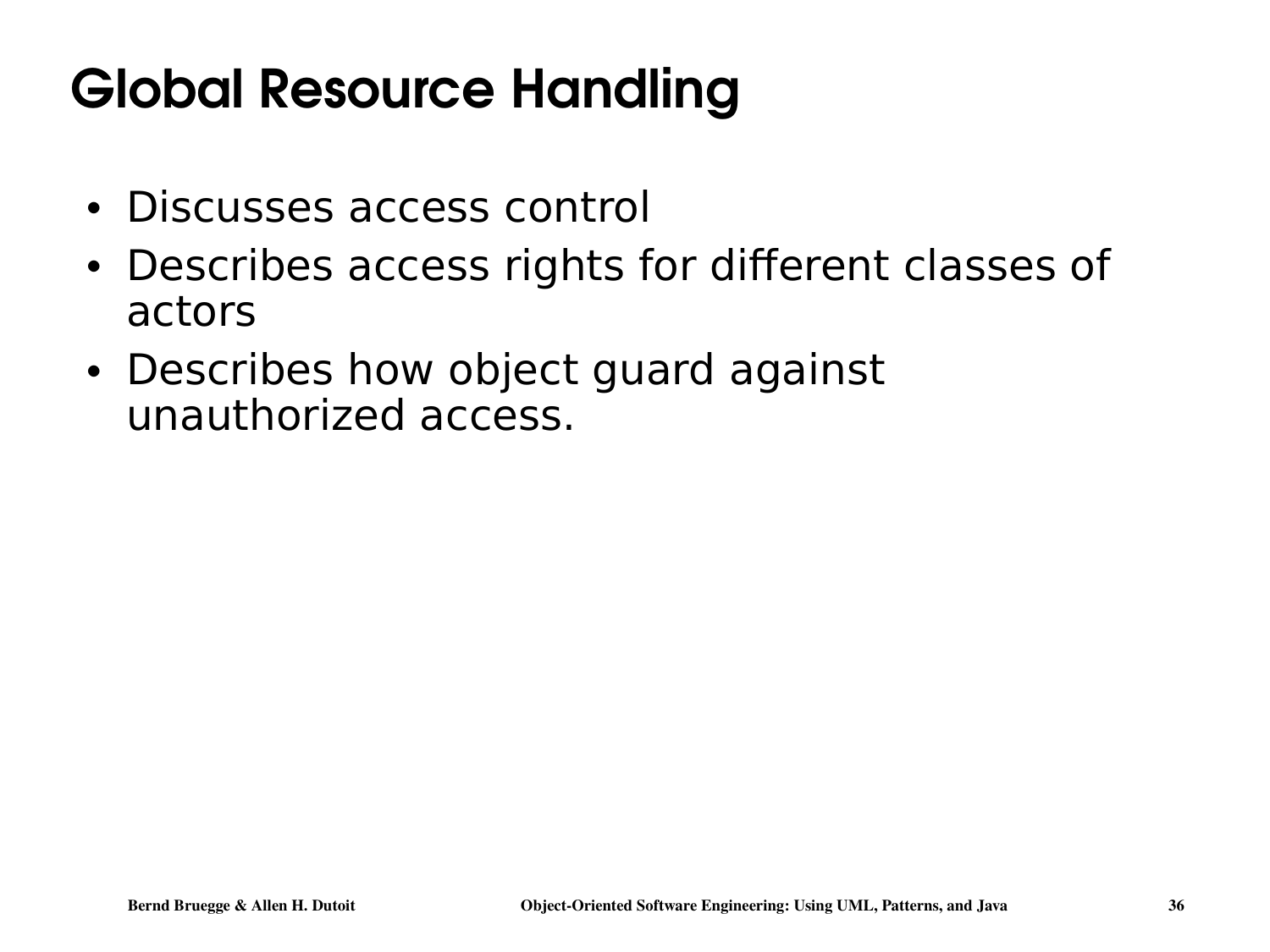

# Global Resource Handling
Discusses access control
Describes access rights for different classes of actors
Describes how object guard against unauthorized access.